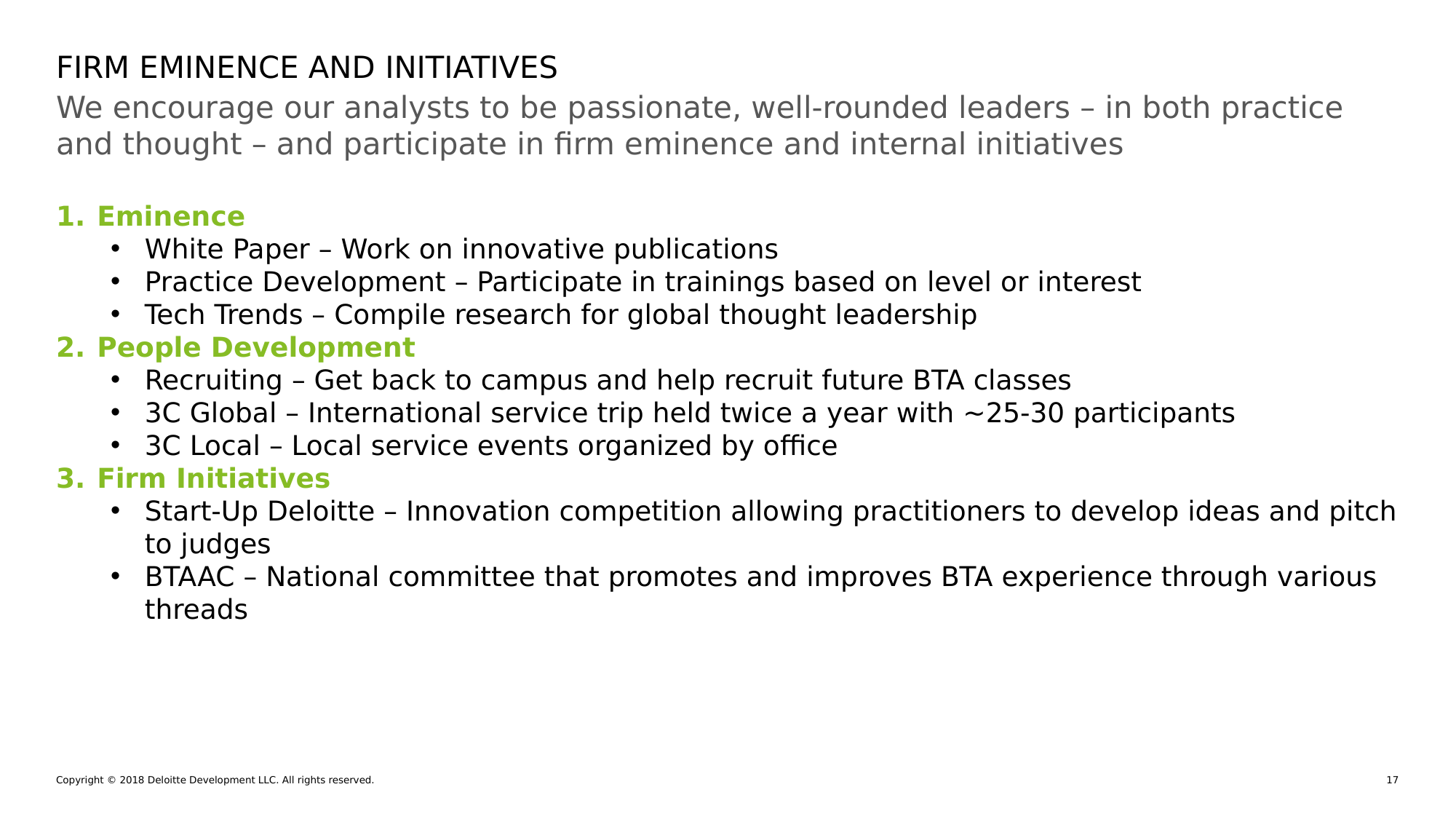

# FIRM EMINENCE AND INITIATIVES
We encourage our analysts to be passionate, well-rounded leaders – in both practice and thought – and participate in firm eminence and internal initiatives

Eminence
White Paper – Work on innovative publications
Practice Development – Participate in trainings based on level or interest
Tech Trends – Compile research for global thought leadership
People Development
Recruiting – Get back to campus and help recruit future BTA classes
3C Global – International service trip held twice a year with ~25-30 participants
3C Local – Local service events organized by office
Firm Initiatives
Start-Up Deloitte – Innovation competition allowing practitioners to develop ideas and pitch to judges
BTAAC – National committee that promotes and improves BTA experience through various threads